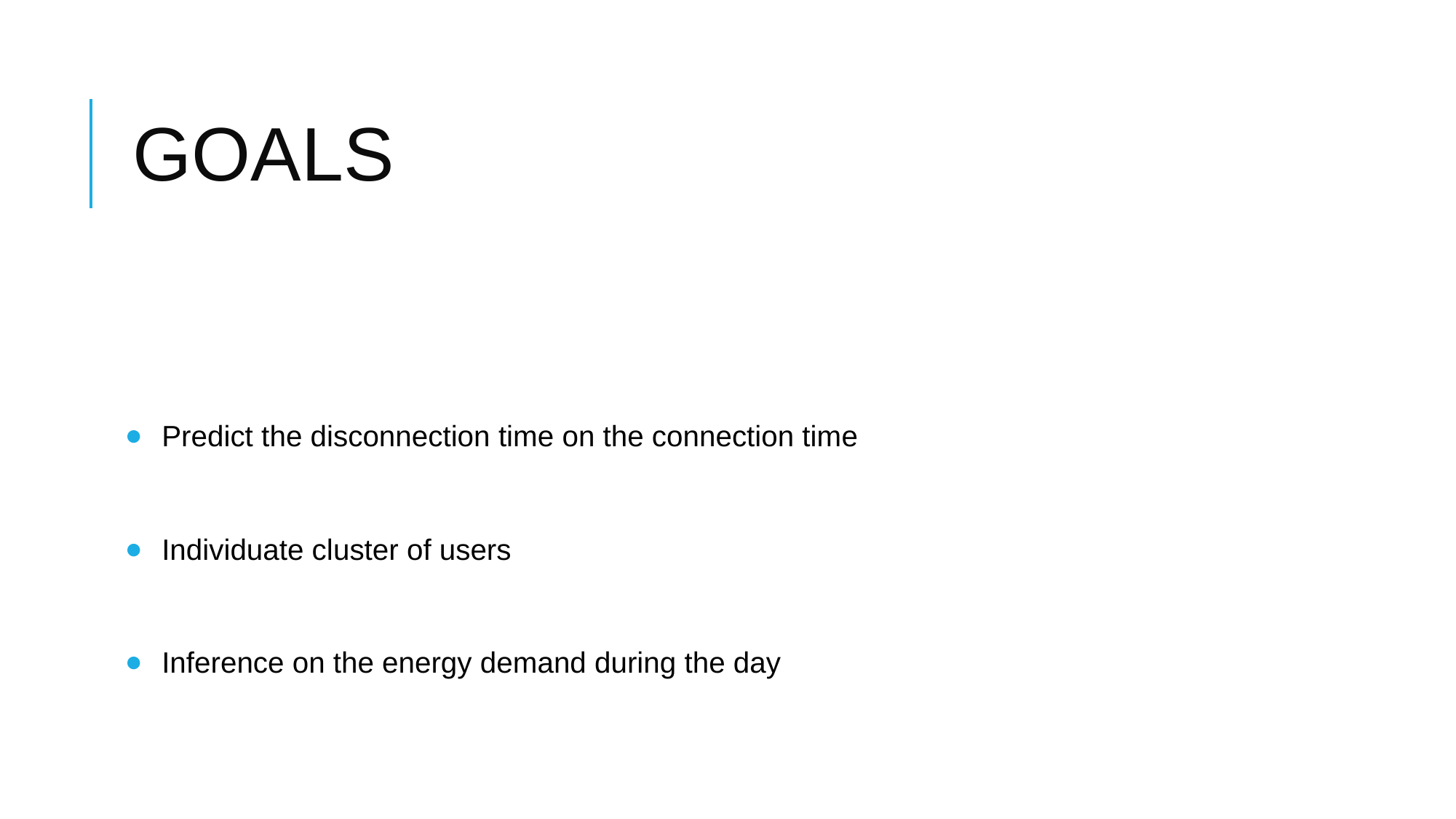

# GOALS
Predict the disconnection time on the connection time
Individuate cluster of users
Inference on the energy demand during the day